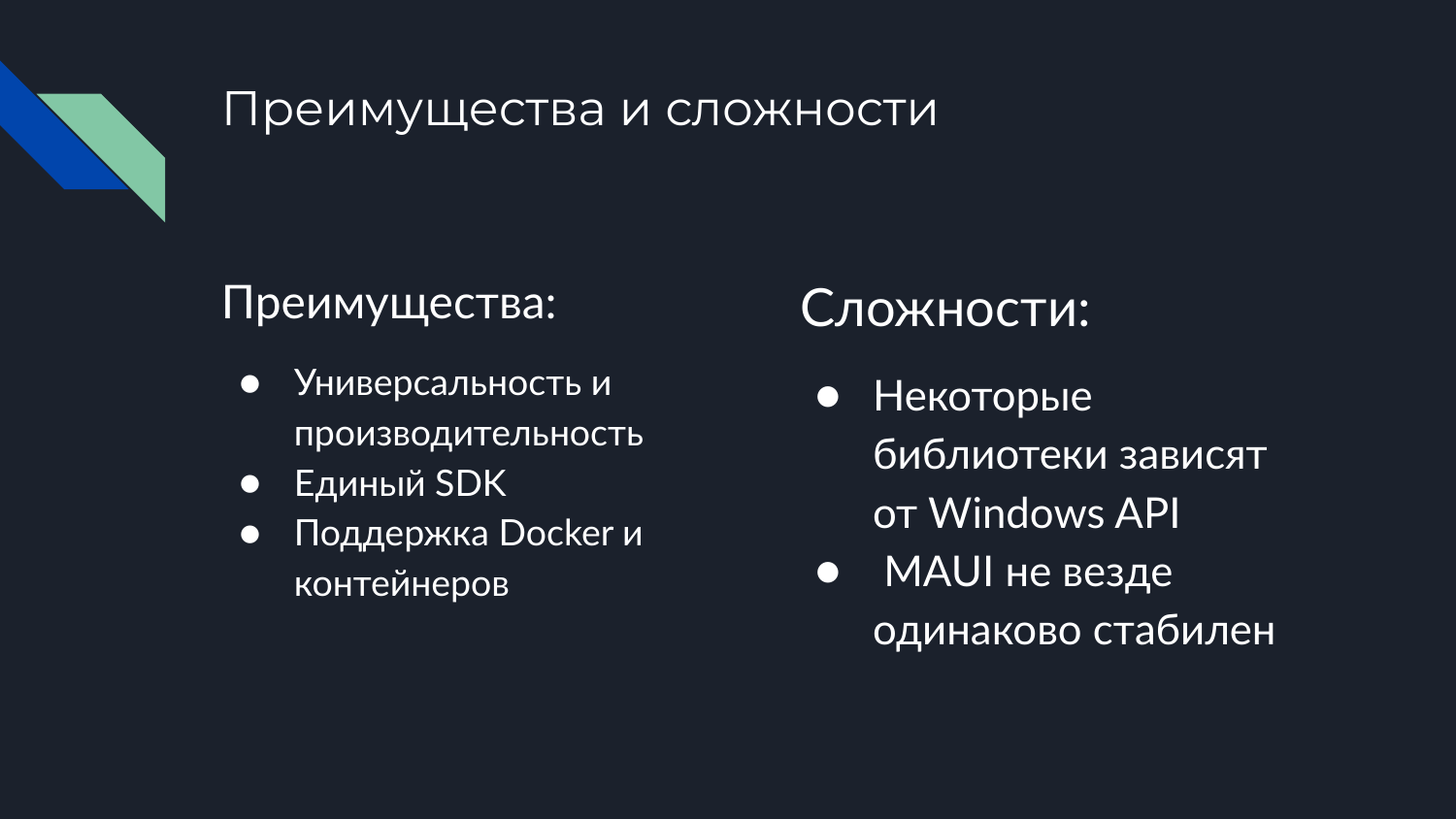

# Преимущества и сложности
Преимущества:
Универсальность и производительность
Единый SDK
Поддержка Docker и контейнеров

Сложности:
Некоторые библиотеки зависят от Windows API
 MAUI не везде одинаково стабилен